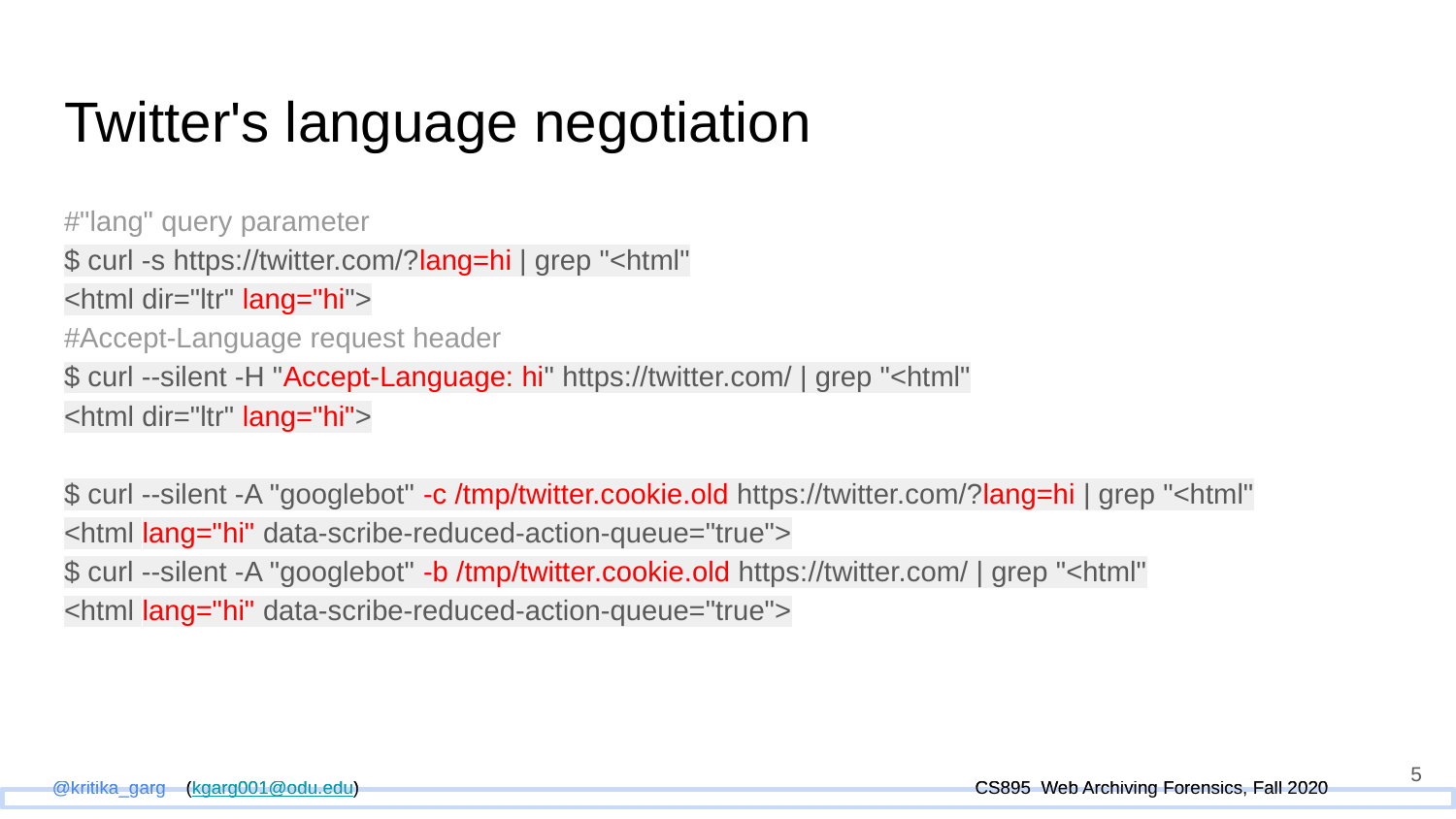

# Twitter's language negotiation
#"lang" query parameter
$ curl -s https://twitter.com/?lang=hi | grep "<html"
<html dir="ltr" lang="hi">
#Accept-Language request header
$ curl --silent -H "Accept-Language: hi" https://twitter.com/ | grep "<html"
<html dir="ltr" lang="hi">

$ curl --silent -A "googlebot" -c /tmp/twitter.cookie.old https://twitter.com/?lang=hi | grep "<html"
<html lang="hi" data-scribe-reduced-action-queue="true">
$ curl --silent -A "googlebot" -b /tmp/twitter.cookie.old https://twitter.com/ | grep "<html"
<html lang="hi" data-scribe-reduced-action-queue="true">

5